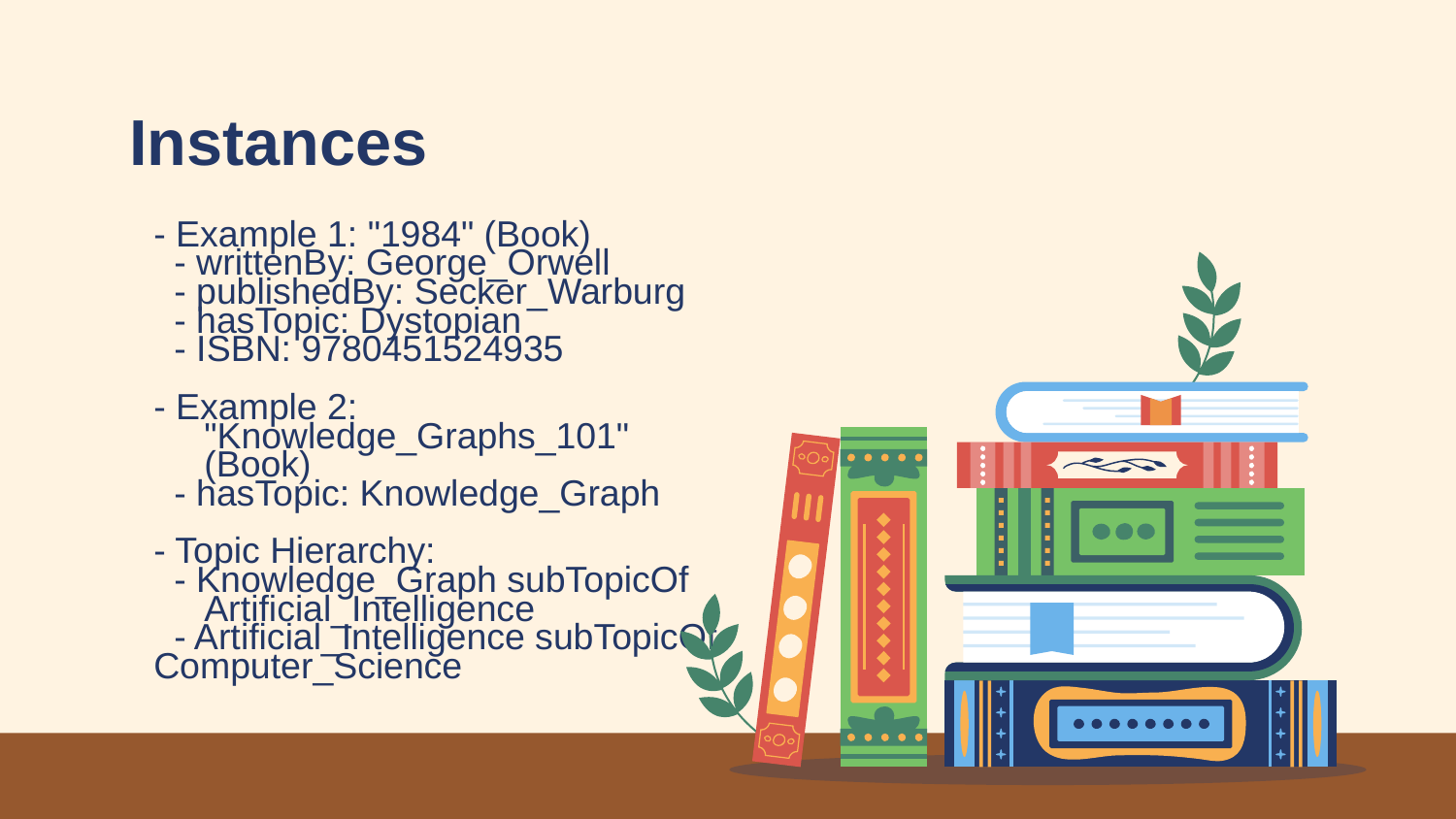

# Instances
- Example 1: "1984" (Book)
  - writtenBy: George_Orwell
  - publishedBy: Secker_Warburg
  - hasTopic: Dystopian
  - ISBN: 9780451524935
- Example 2: "Knowledge_Graphs_101" (Book)
  - hasTopic: Knowledge_Graph
- Topic Hierarchy:
  - Knowledge_Graph subTopicOf Artificial_Intelligence
  - Artificial_Intelligence subTopicOf Computer_Science